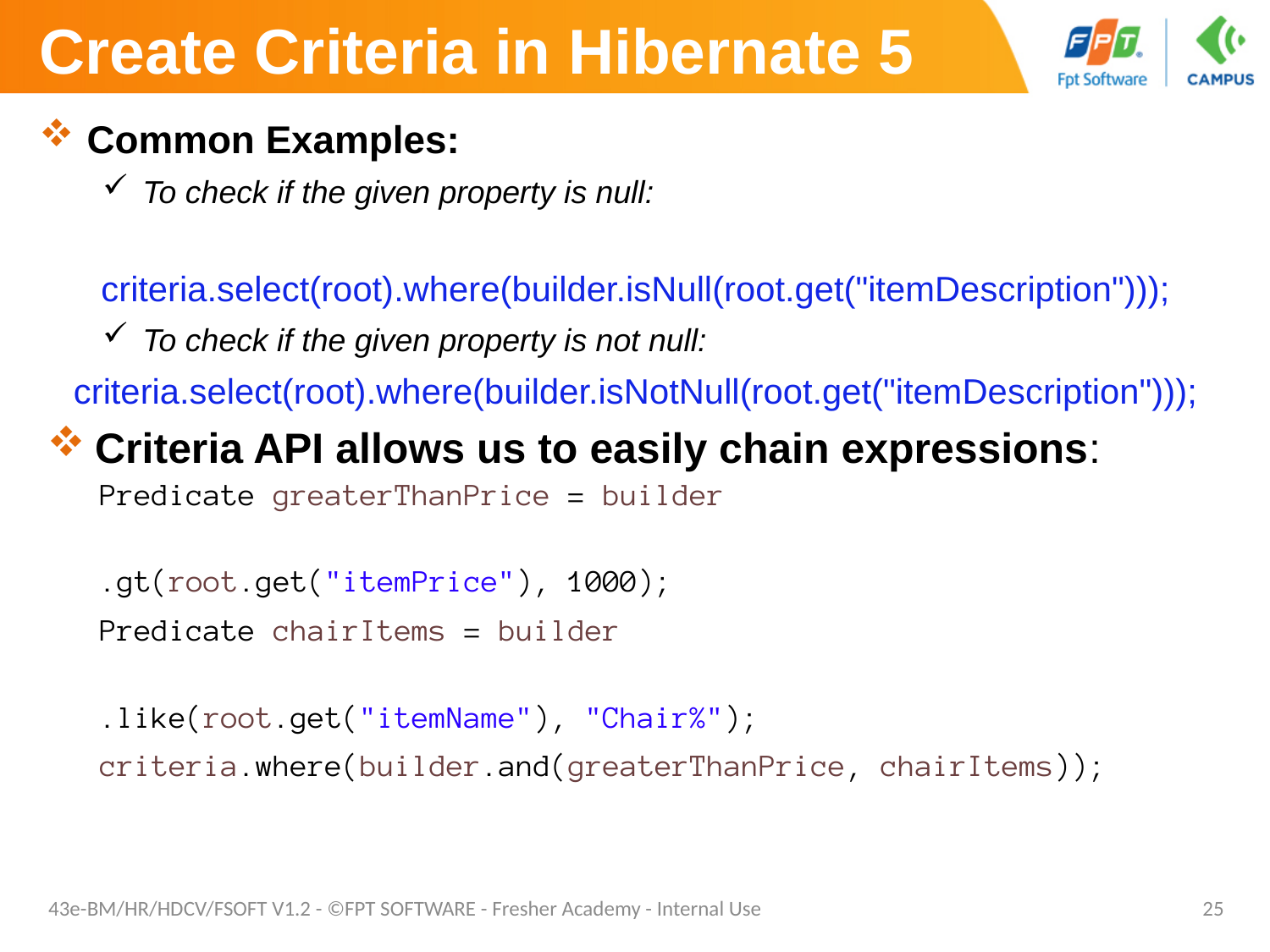

# Create Criteria in Hibernate 5
Common Examples:
To check if the given property is null:
	criteria.select(root).where(builder.isNull(root.get("itemDescription")));
To check if the given property is not null:
criteria.select(root).where(builder.isNotNull(root.get("itemDescription")));
Criteria API allows us to easily chain expressions:

Predicate greaterThanPrice = builder
						.gt(root.get("itemPrice"), 1000);
Predicate chairItems = builder
						.like(root.get("itemName"), "Chair%");
criteria.where(builder.and(greaterThanPrice, chairItems));
43e-BM/HR/HDCV/FSOFT V1.2 - ©FPT SOFTWARE - Fresher Academy - Internal Use
25